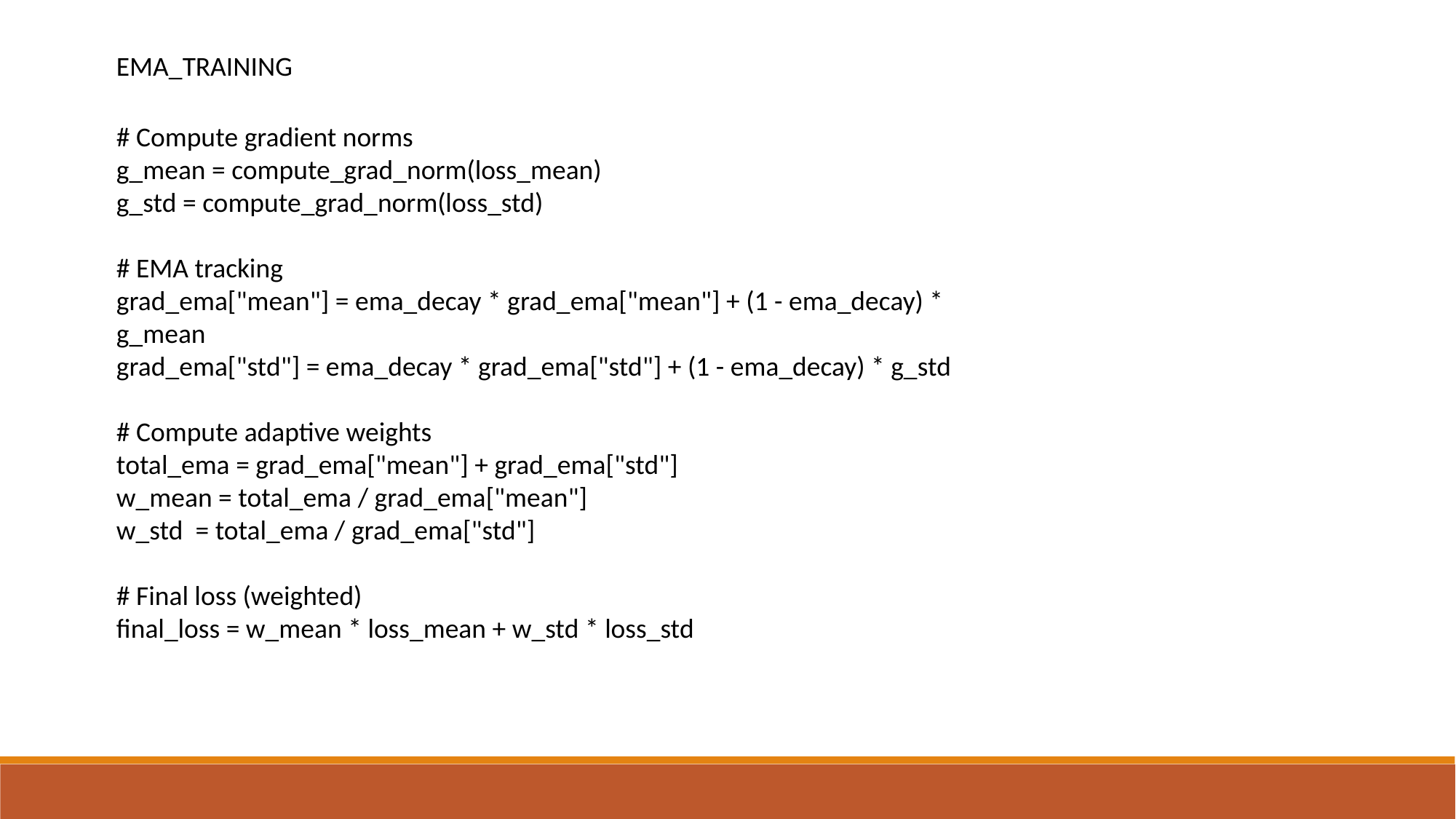

EMA_TRAINING
# Compute gradient norms
g_mean = compute_grad_norm(loss_mean)
g_std = compute_grad_norm(loss_std)

# EMA tracking
grad_ema["mean"] = ema_decay * grad_ema["mean"] + (1 - ema_decay) * g_mean
grad_ema["std"] = ema_decay * grad_ema["std"] + (1 - ema_decay) * g_std

# Compute adaptive weights
total_ema = grad_ema["mean"] + grad_ema["std"]
w_mean = total_ema / grad_ema["mean"]
w_std  = total_ema / grad_ema["std"]

# Final loss (weighted)
final_loss = w_mean * loss_mean + w_std * loss_std